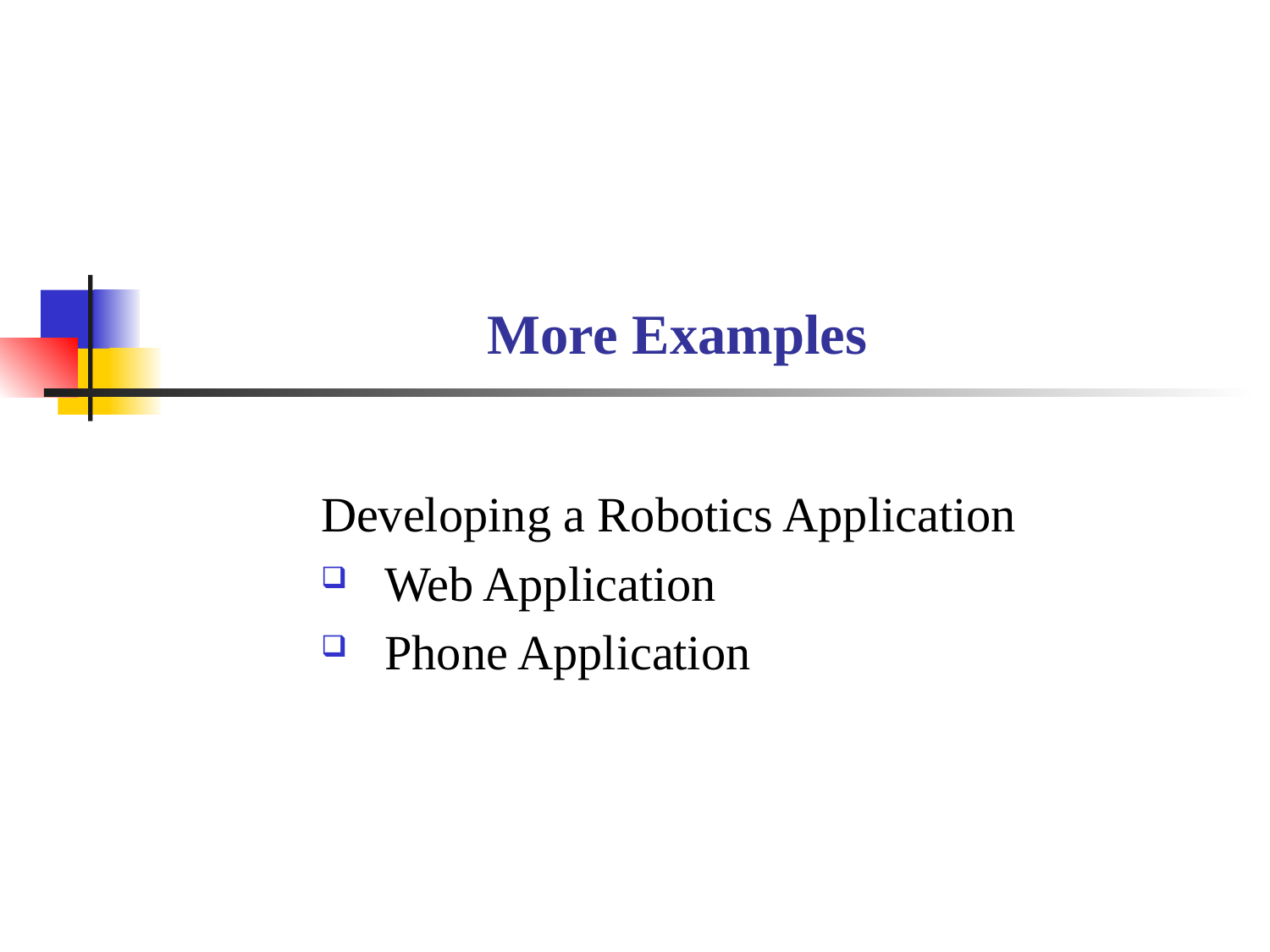

# More Examples
Developing a Robotics Application
Web Application
Phone Application